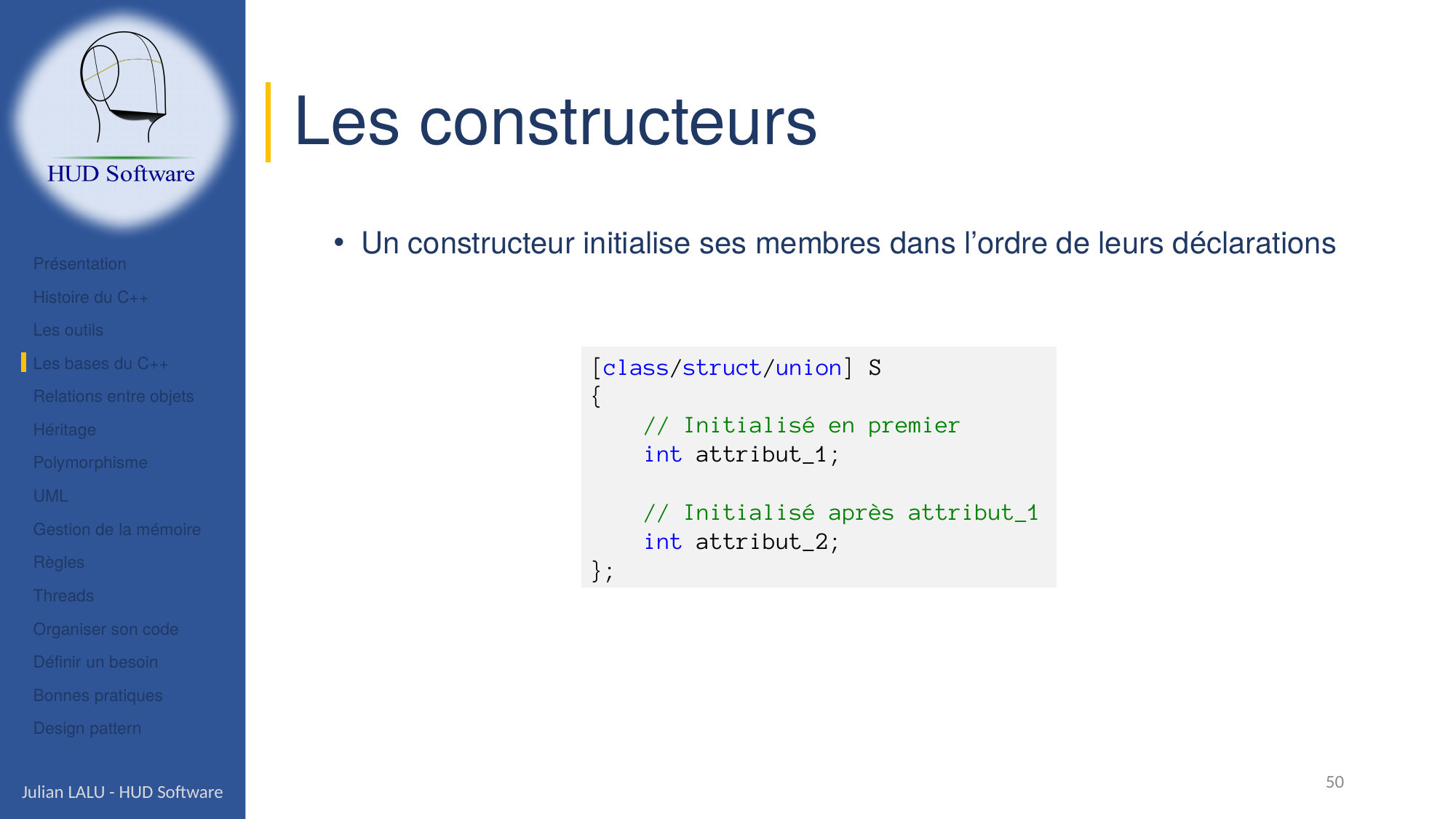

# Les constructeurs
Un constructeur initialise ses membres dans l’ordre de leurs déclarations
Présentation
Histoire du C++
Les outils
Les bases du C++
Relations entre objets
Héritage
Polymorphisme
UML
Gestion de la mémoire
Règles
Threads
Organiser son code
Définir un besoin
Bonnes pratiques
Design pattern
[class/struct/union] S
{
    // Initialisé en premier
    int attribut_1;

    // Initialisé après attribut_1
    int attribut_2;
};
50